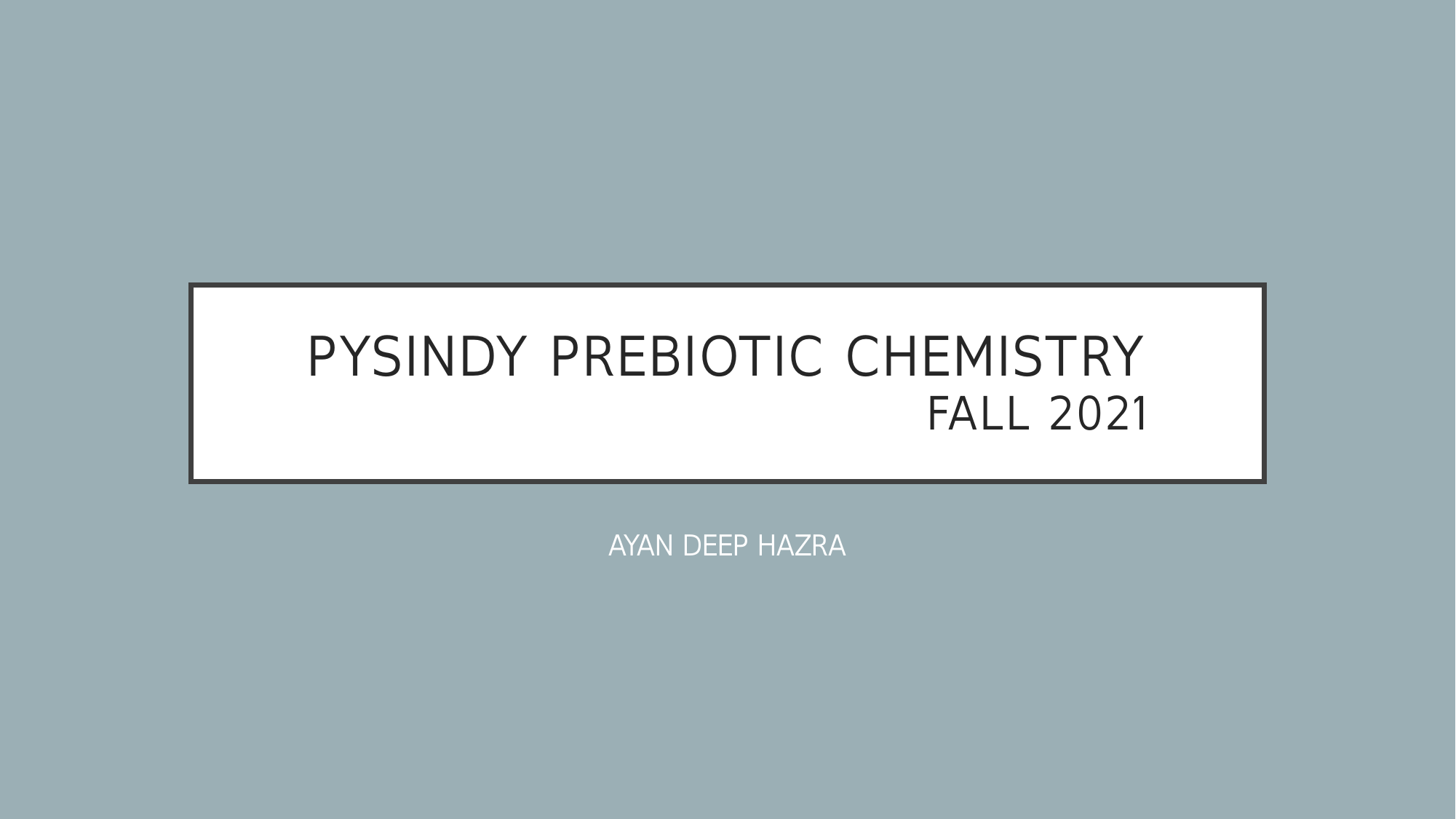

# PYSINDY PREBIOTIC CHEMISTRY FALL 2021
AYAN DEEP HAZRA